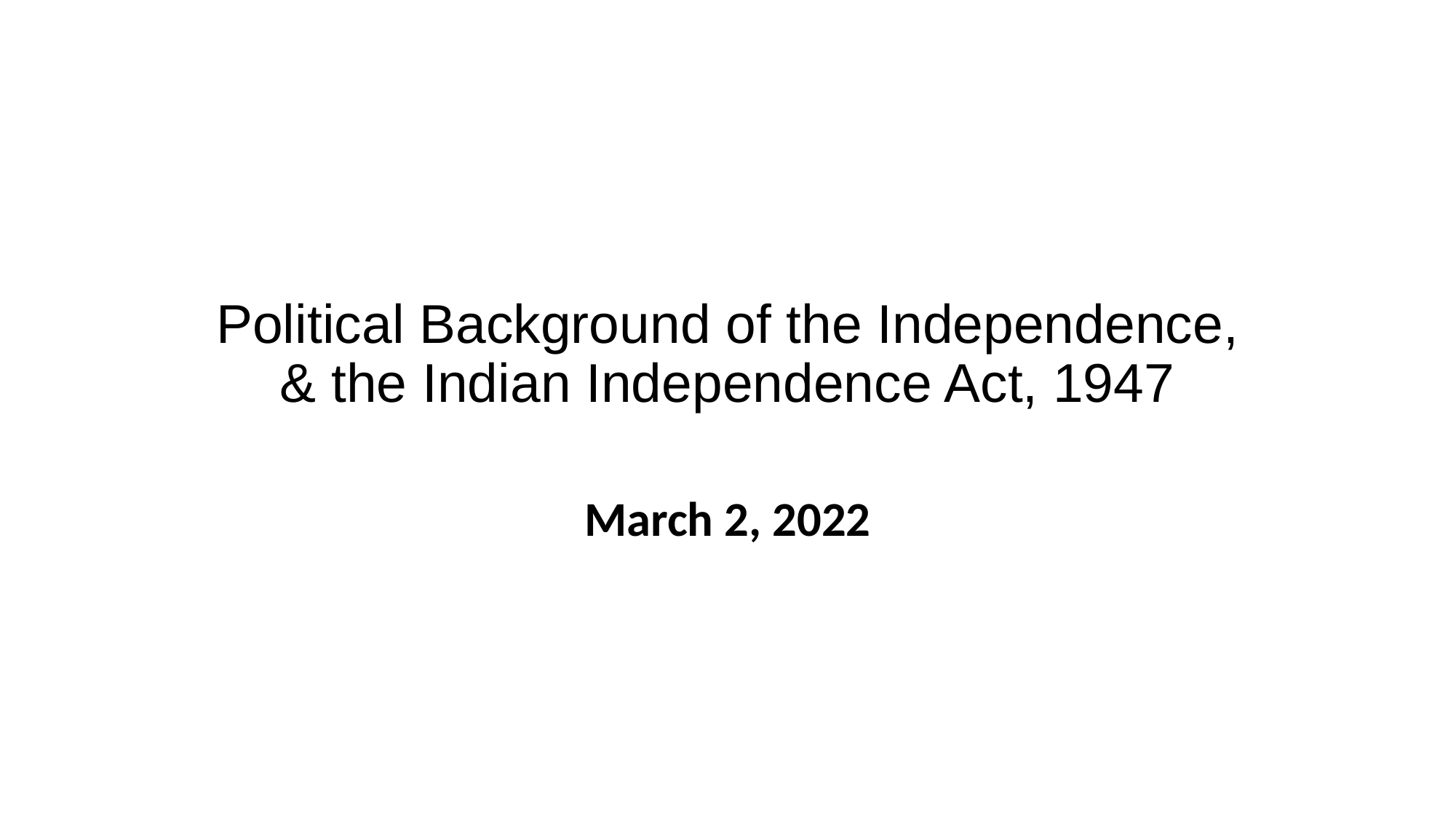

# Political Background of the Independence, & the Indian Independence Act, 1947

March 2, 2022